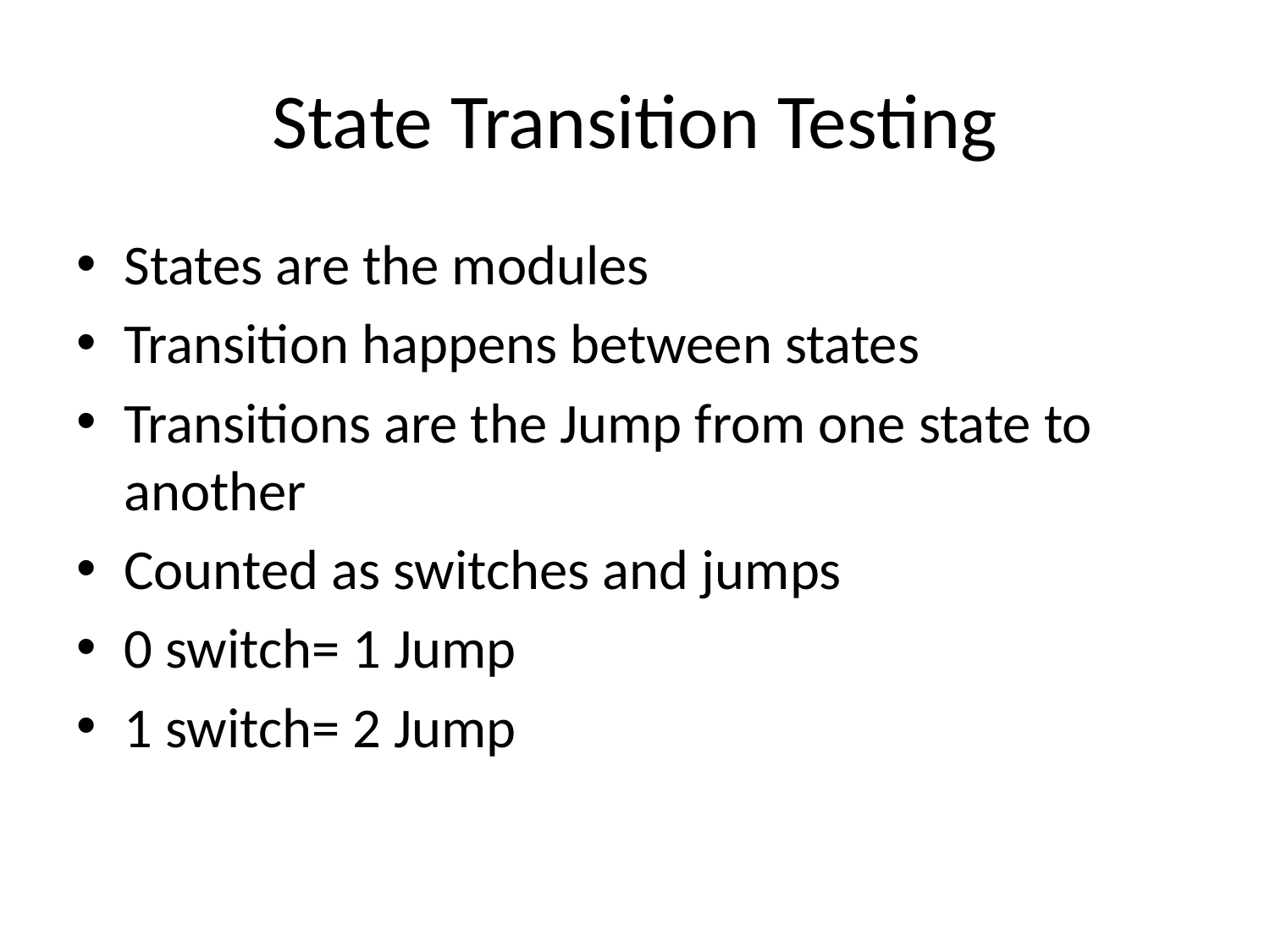

# State Transition Testing
States are the modules
Transition happens between states
Transitions are the Jump from one state to another
Counted as switches and jumps
0 switch= 1 Jump
1 switch= 2 Jump